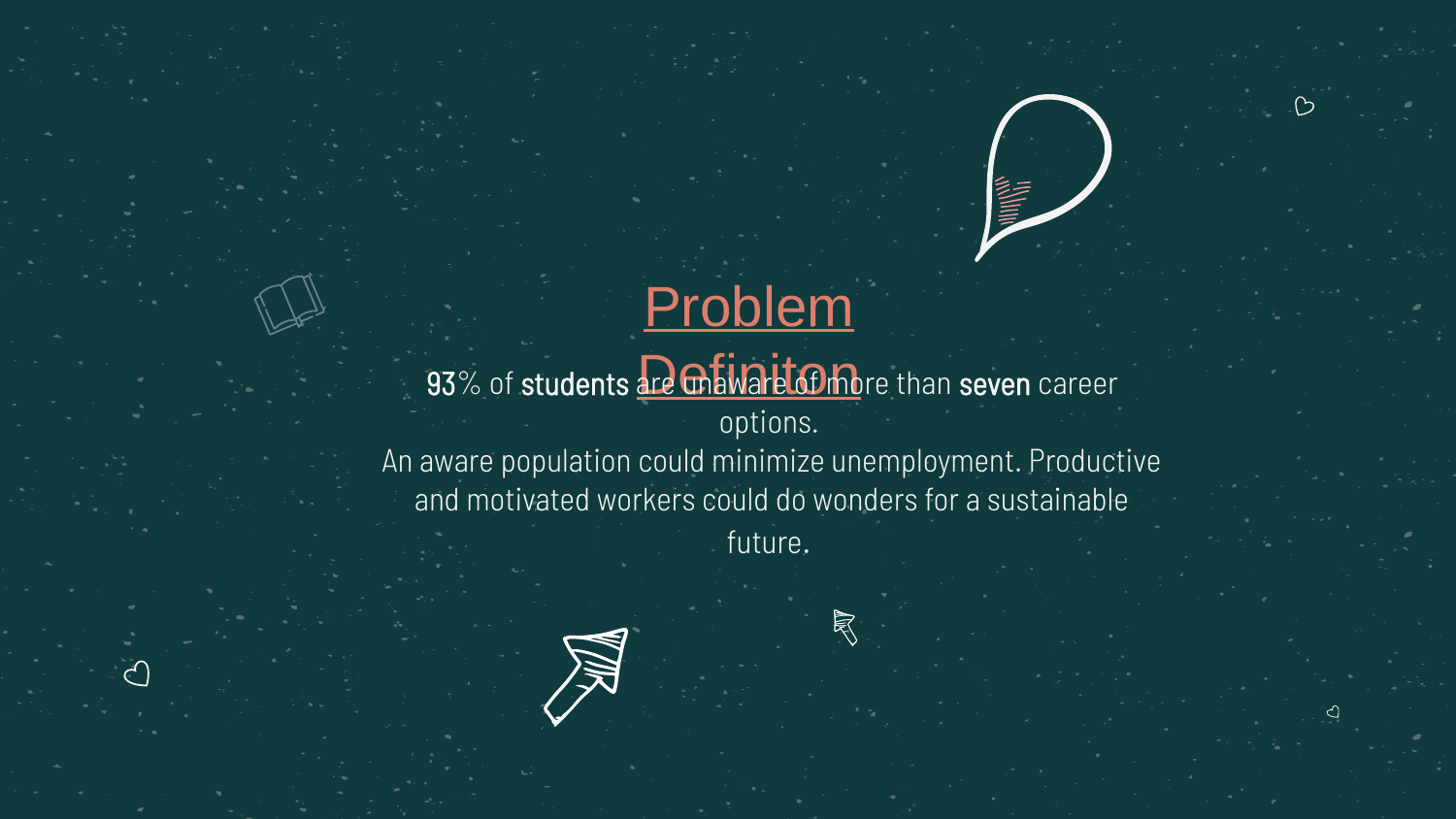

# Problem Definiton

93% of students are unaware of more than seven career options.
An aware population could minimize unemployment. Productive and motivated workers could do wonders for a sustainable future.